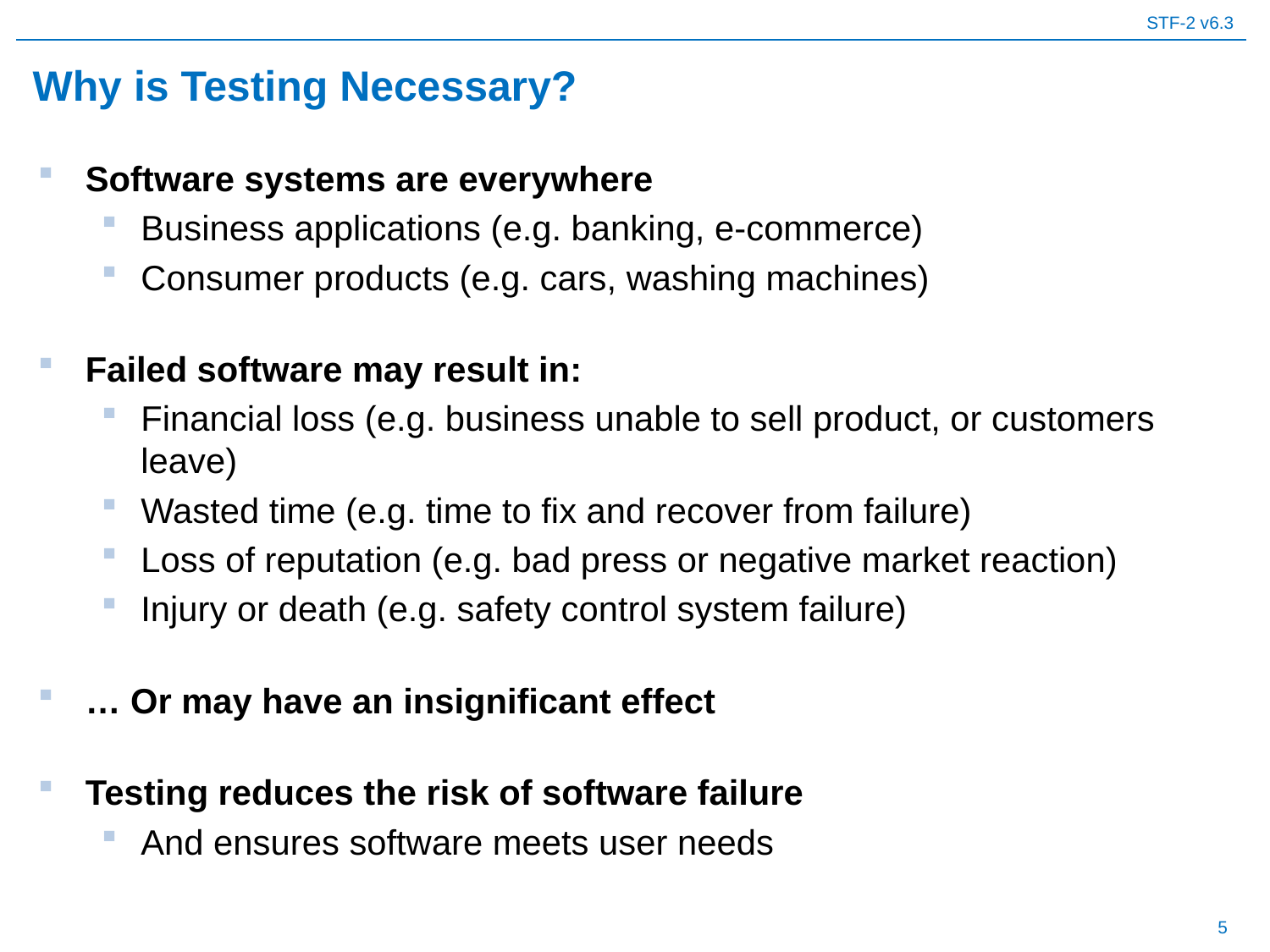

# Why is Testing Necessary?
Software systems are everywhere
Business applications (e.g. banking, e-commerce)
Consumer products (e.g. cars, washing machines)
Failed software may result in:
Financial loss (e.g. business unable to sell product, or customers leave)
Wasted time (e.g. time to fix and recover from failure)
Loss of reputation (e.g. bad press or negative market reaction)
Injury or death (e.g. safety control system failure)
… Or may have an insignificant effect
Testing reduces the risk of software failure
And ensures software meets user needs